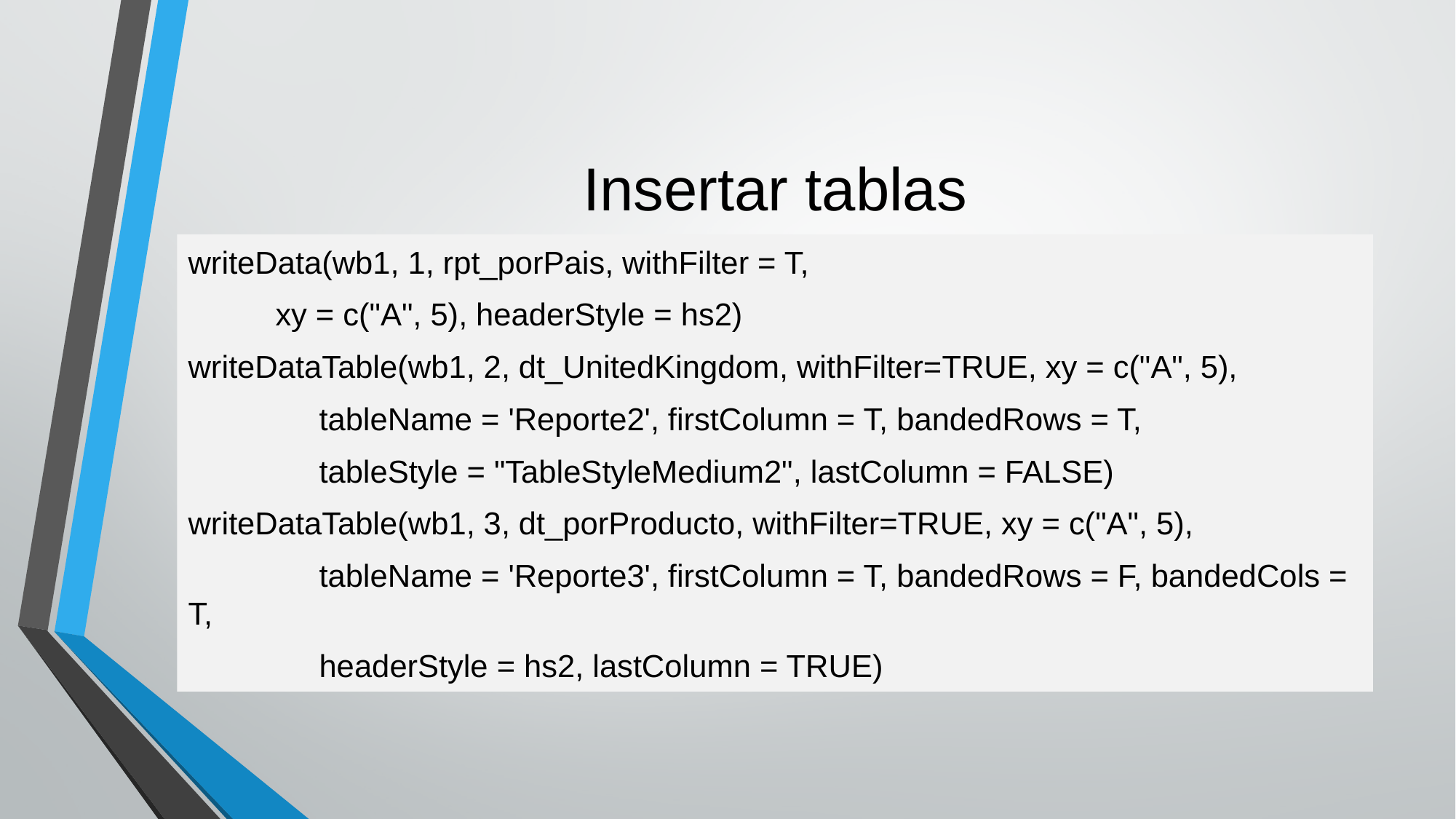

# Insertar tablas
writeData(wb1, 1, rpt_porPais, withFilter = T,
          xy = c("A", 5), headerStyle = hs2)
writeDataTable(wb1, 2, dt_UnitedKingdom, withFilter=TRUE, xy = c("A", 5),
               tableName = 'Reporte2', firstColumn = T, bandedRows = T,
               tableStyle = "TableStyleMedium2", lastColumn = FALSE)
writeDataTable(wb1, 3, dt_porProducto, withFilter=TRUE, xy = c("A", 5),
               tableName = 'Reporte3', firstColumn = T, bandedRows = F, bandedCols = T,
               headerStyle = hs2, lastColumn = TRUE)